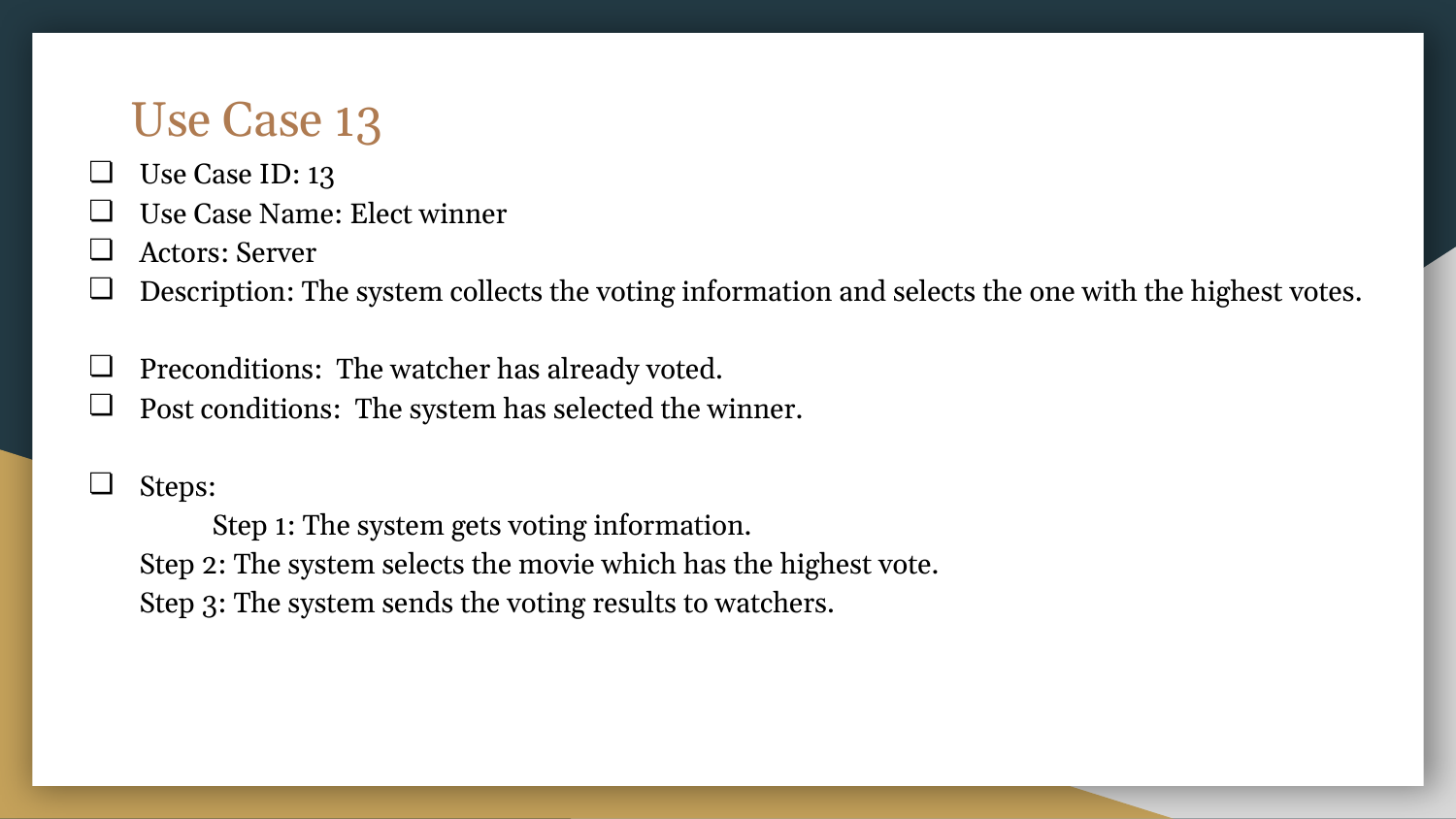

# Use Case 13
Use Case ID: 13
Use Case Name: Elect winner
Actors: Server
Description: The system collects the voting information and selects the one with the highest votes.

Preconditions:  The watcher has already voted.
Post conditions:  The system has selected the winner.

Steps:
	Step 1: The system gets voting information.
Step 2: The system selects the movie which has the highest vote.
Step 3: The system sends the voting results to watchers.